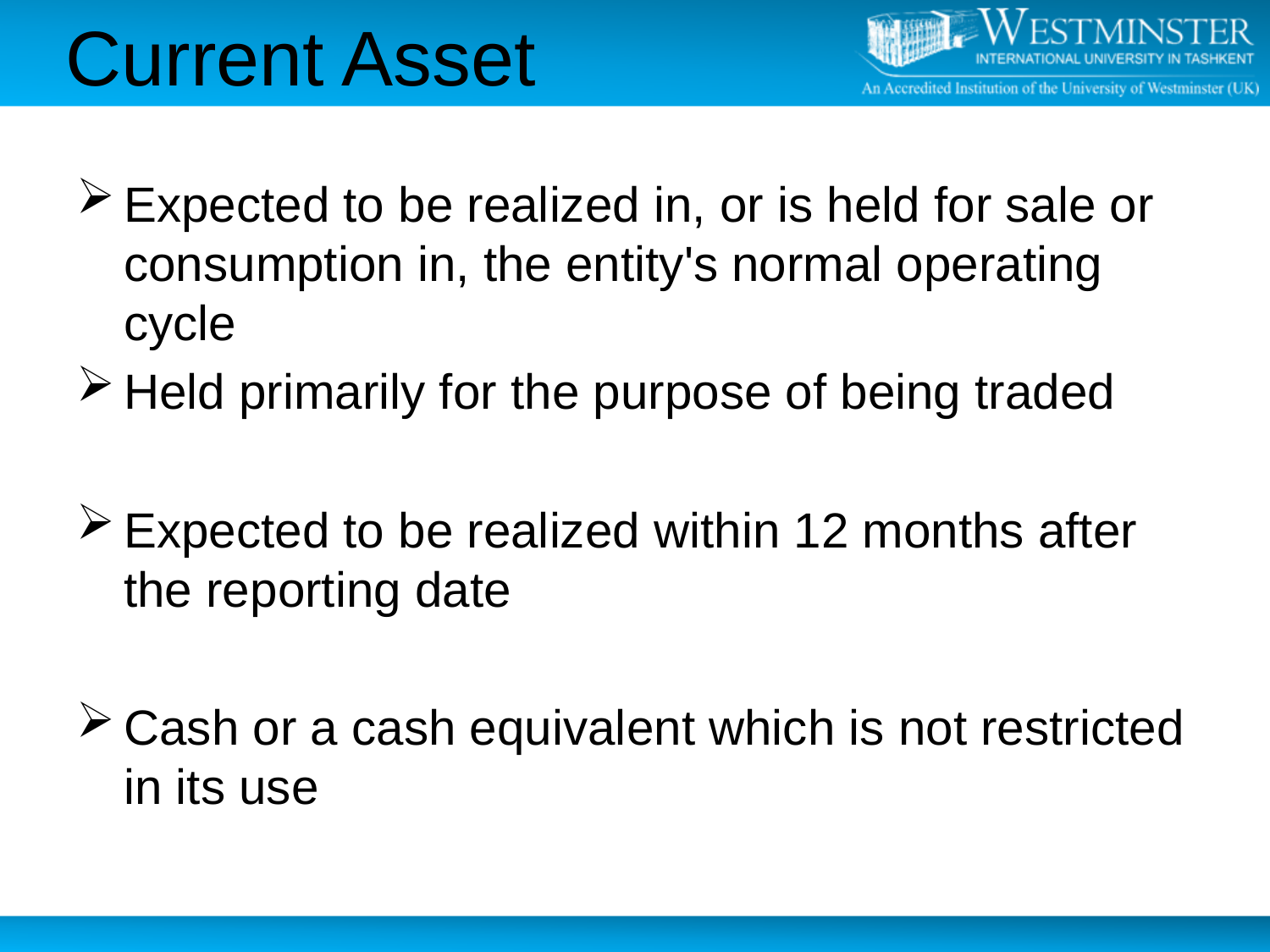

# Current Asset
Expected to be realized in, or is held for sale or consumption in, the entity's normal operating cycle
Held primarily for the purpose of being traded

Expected to be realized within 12 months after the reporting date

Cash or a cash equivalent which is not restricted in its use